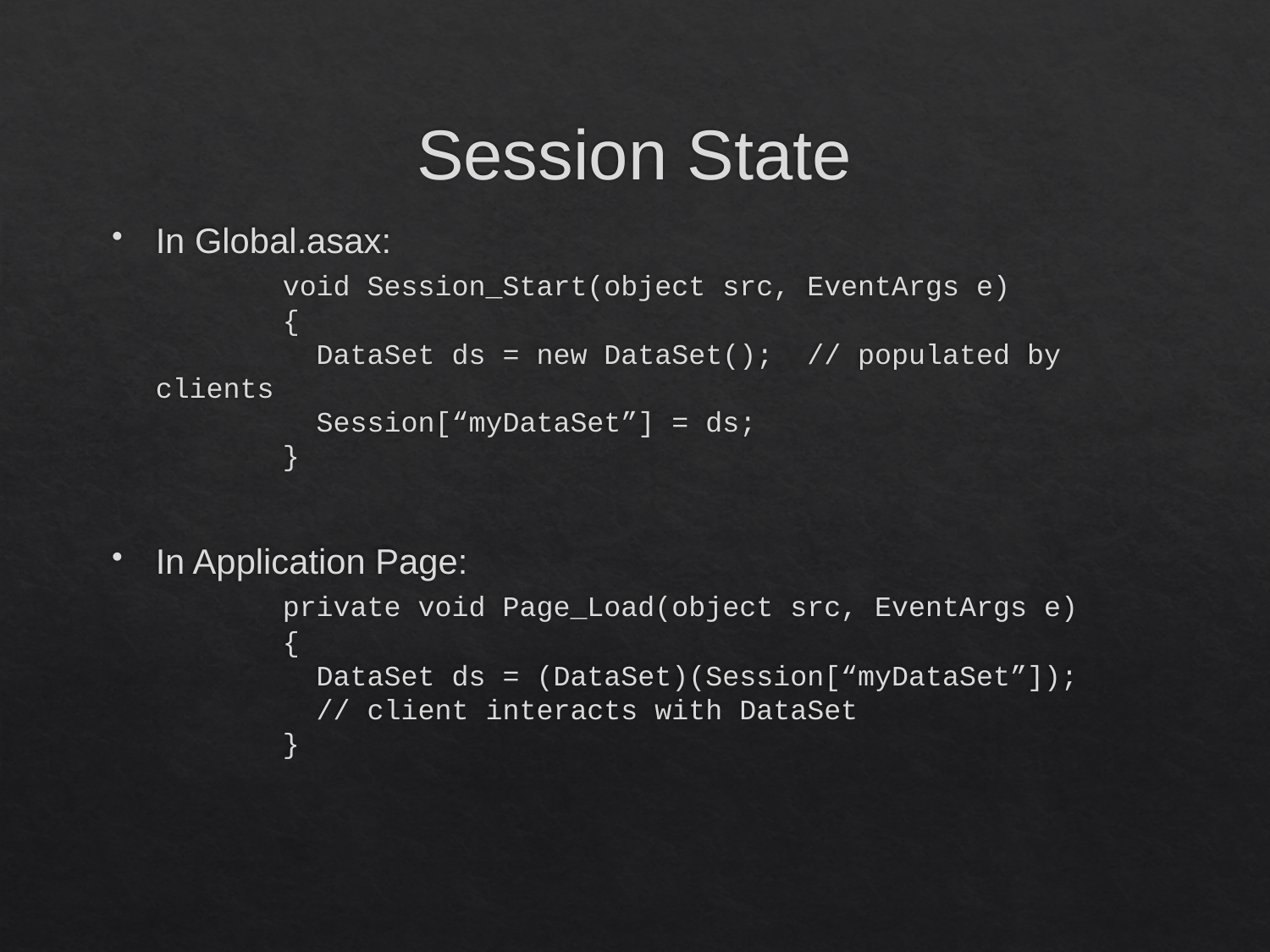

# Session State
In Global.asax:
 	void Session_Start(object src, EventArgs e)
 	{
 	  DataSet ds = new DataSet();  // populated by clients
 	  Session[“myDataSet”] = ds;
 	}

In Application Page:
 	private void Page_Load(object src, EventArgs e)
 	{
 	  DataSet ds = (DataSet)(Session[“myDataSet”]);
 	  // client interacts with DataSet
 	}